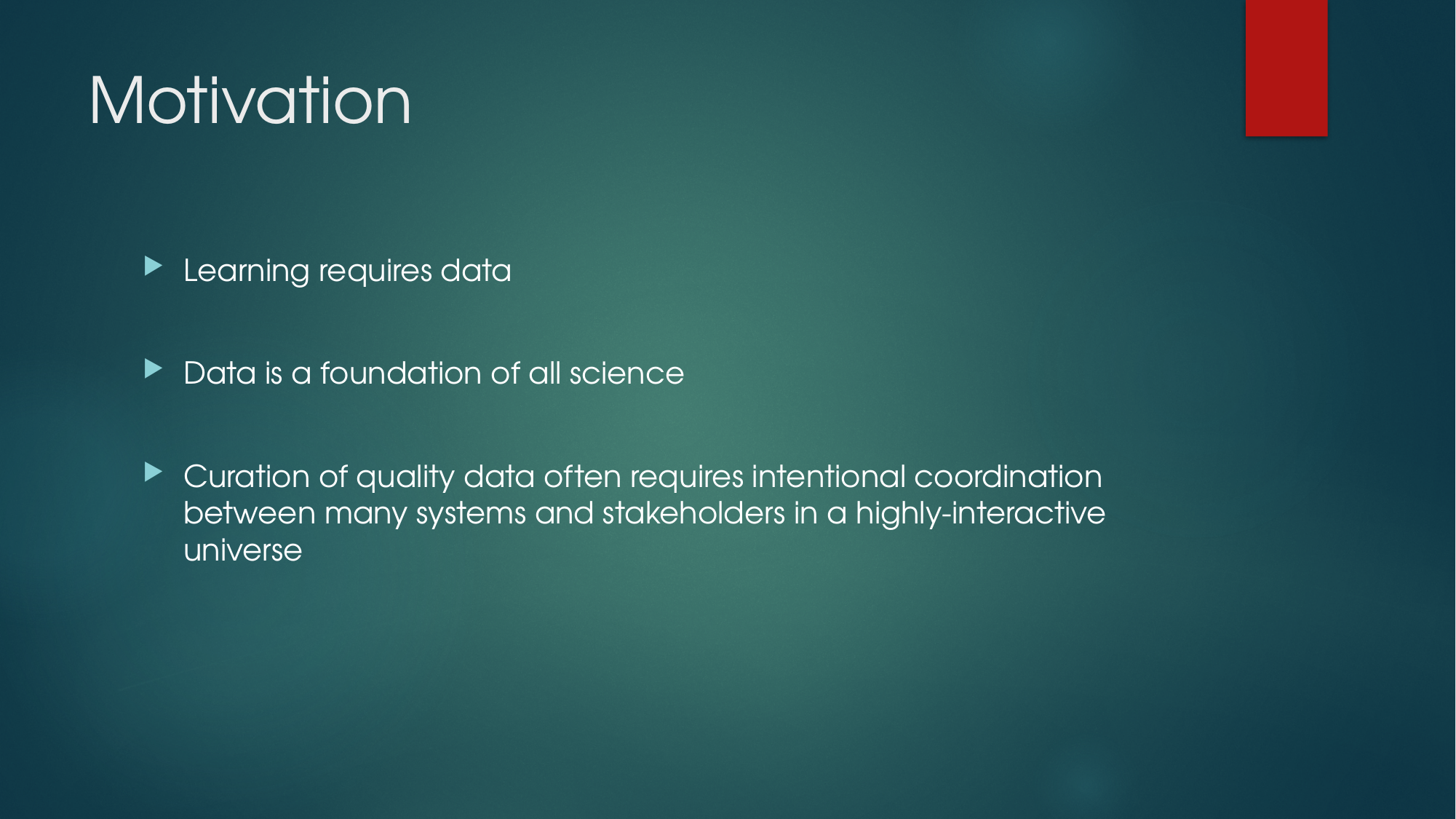

# Motivation
Learning requires data

Data is a foundation of all science

Curation of quality data often requires intentional coordination between many systems and stakeholders in a highly-interactive universe